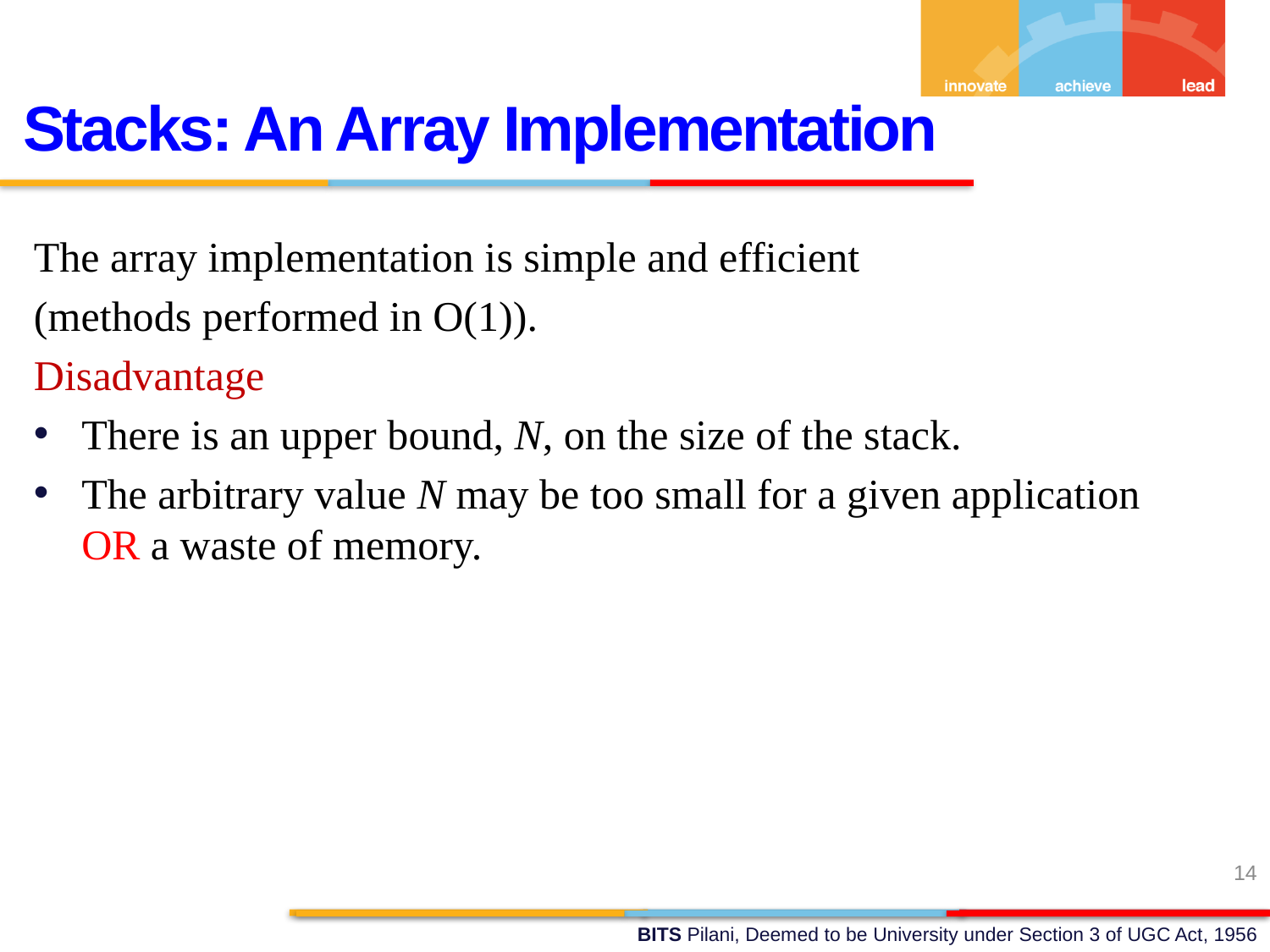

Stacks: An Array Implementation
The array implementation is simple and efficient
(methods performed in O(1)).
Disadvantage
There is an upper bound, N, on the size of the stack.
The arbitrary value N may be too small for a given application OR a waste of memory.
14